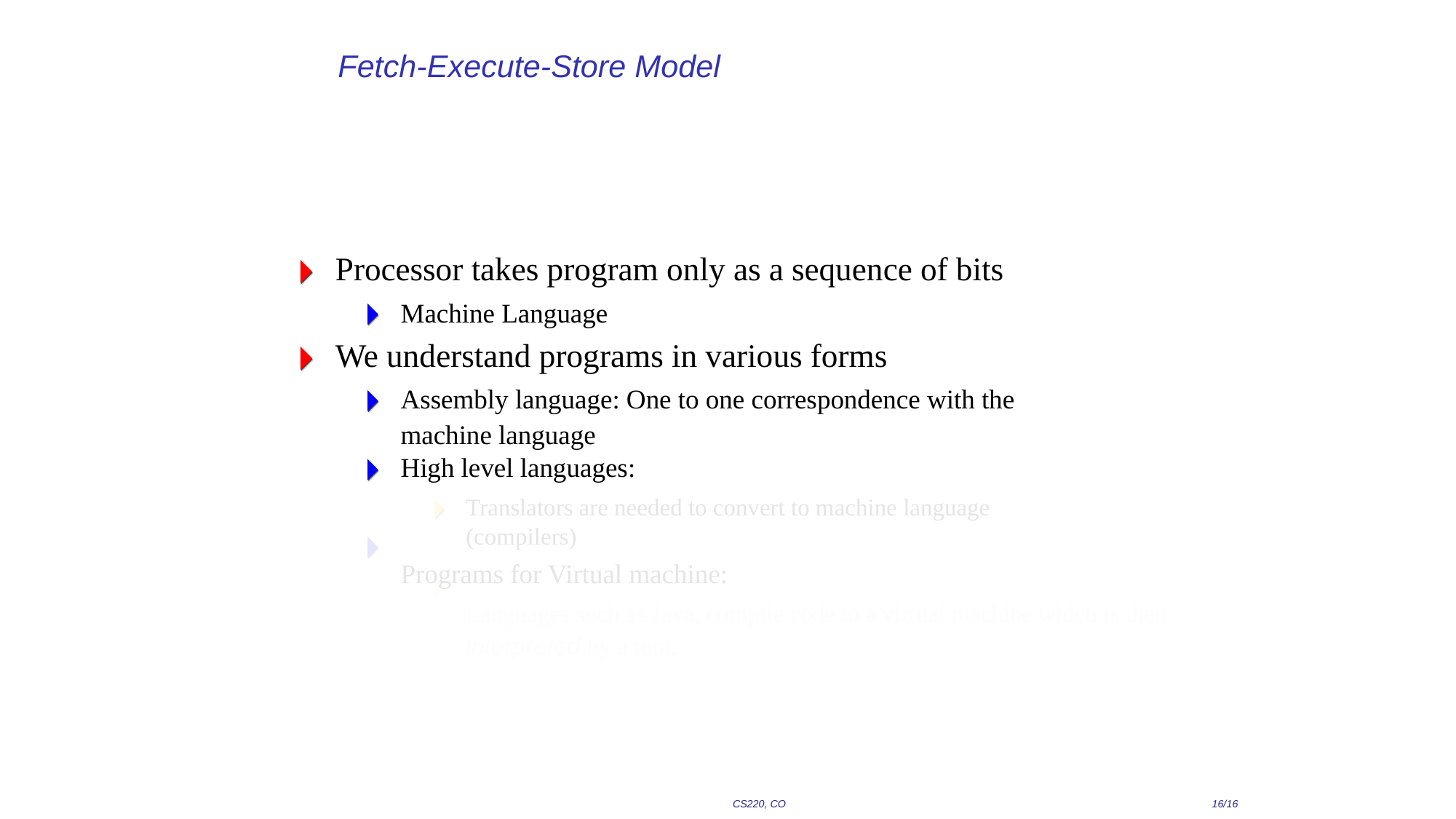

# Fetch-Execute-Store Model
Processor takes program only as a sequence of bits
Machine Language
We understand programs in various forms
Assembly language: One to one correspondence with the machine language
High level languages:
Translators are needed to convert to machine language (compilers)
Programs for Virtual machine:
Languages such as Java, compile code to a virtual machine which is then interpreted by a tool.

CS220, CO
16/16